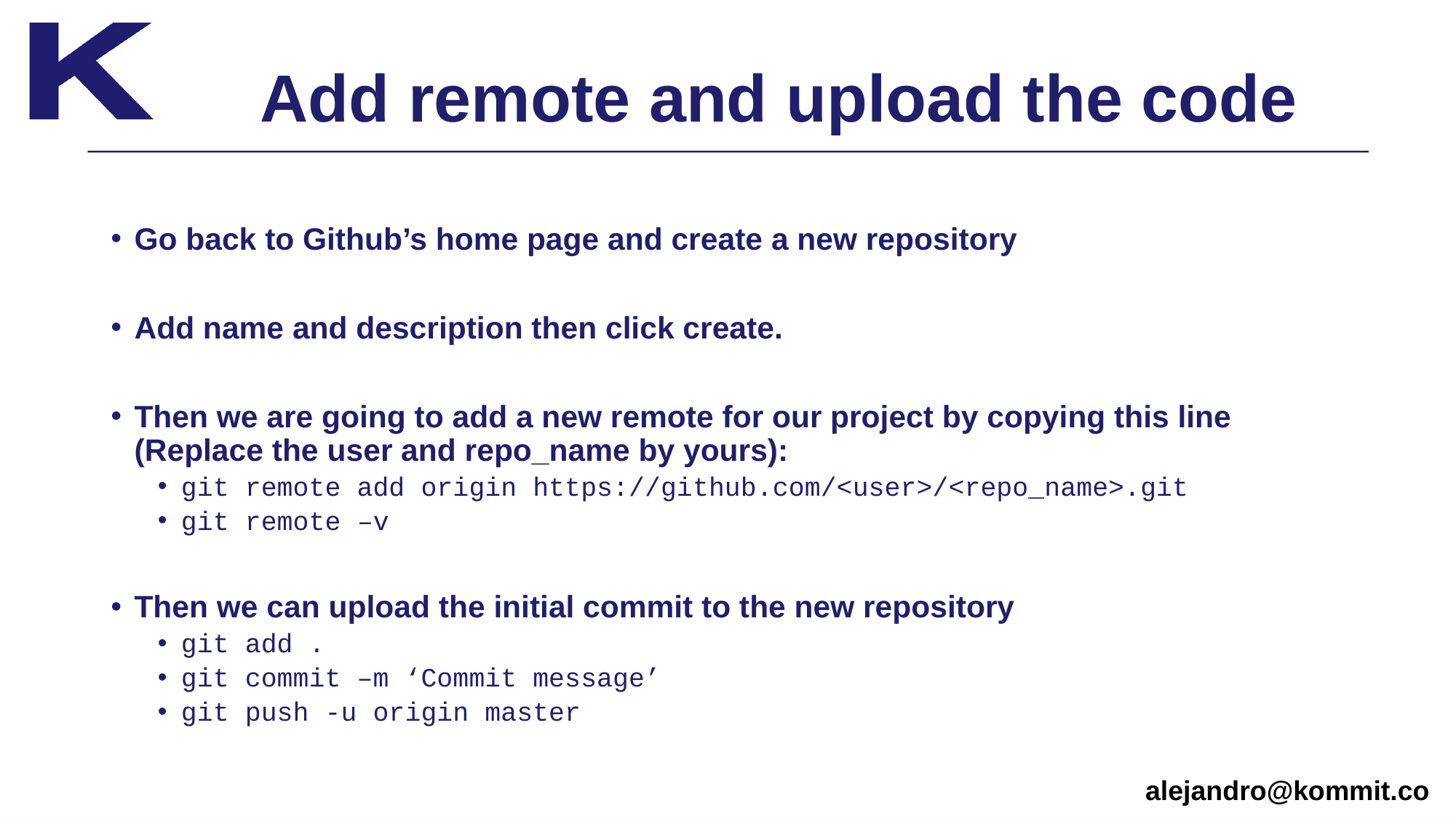

# Add remote and upload the code
Go back to Github’s home page and create a new repository

Add name and description then click create.

Then we are going to add a new remote for our project by copying this line (Replace the user and repo_name by yours):
git remote add origin https://github.com/<user>/<repo_name>.git
git remote –v

Then we can upload the initial commit to the new repository
git add .
git commit –m ‘Commit message’
git push -u origin master
alejandro@kommit.co